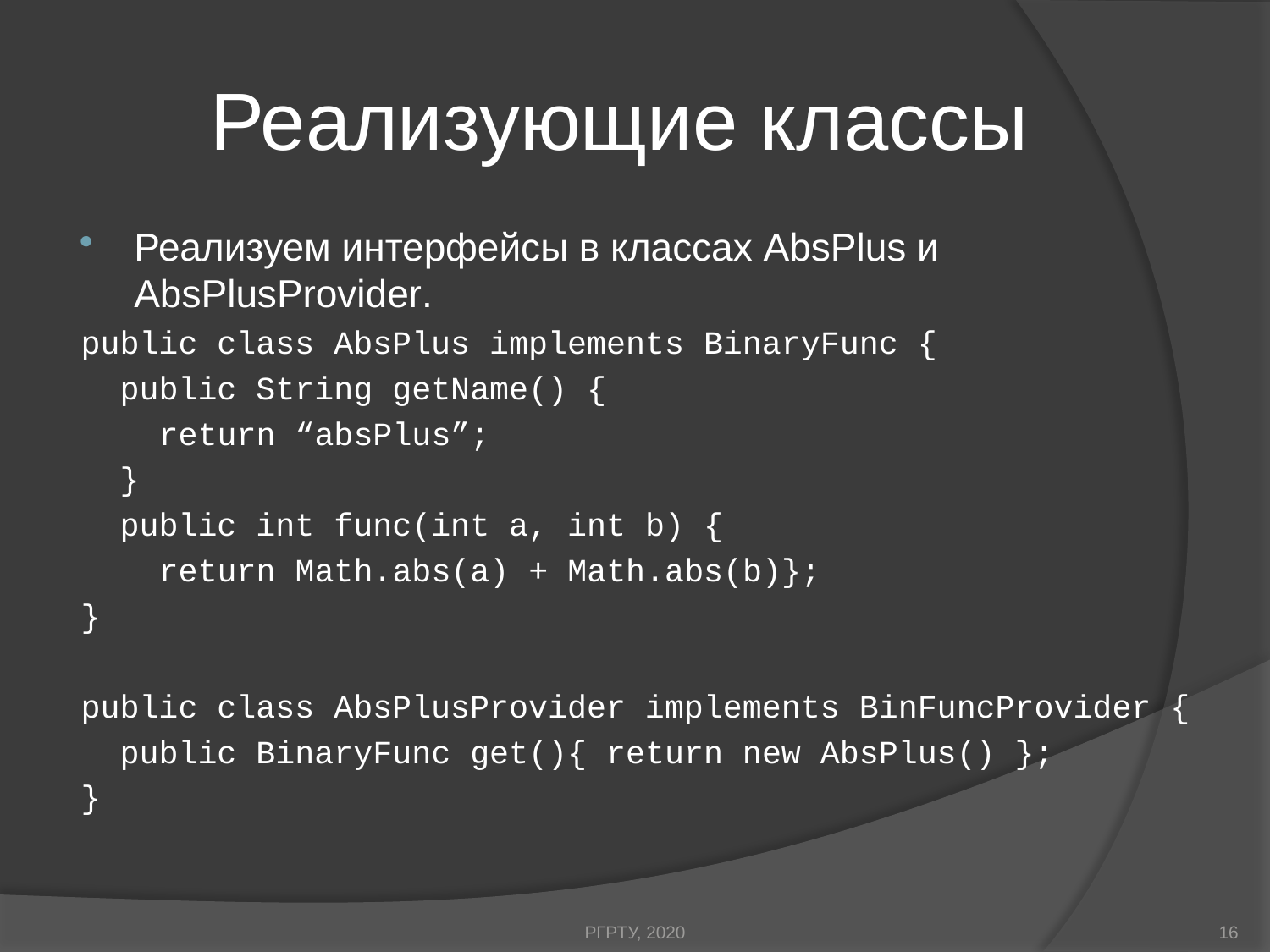

# Реализующие классы
Реализуем интерфейсы в классах AbsPlus и AbsPlusProvider.
public class AbsPlus implements BinaryFunc {
  public String getName() {
    return “absPlus”;
  }
  public int func(int a, int b) {
    return Math.abs(a) + Math.abs(b)};
}

public class AbsPlusProvider implements BinFuncProvider {
  public BinaryFunc get(){ return new AbsPlus() };
}

РГРТУ, 2020
16